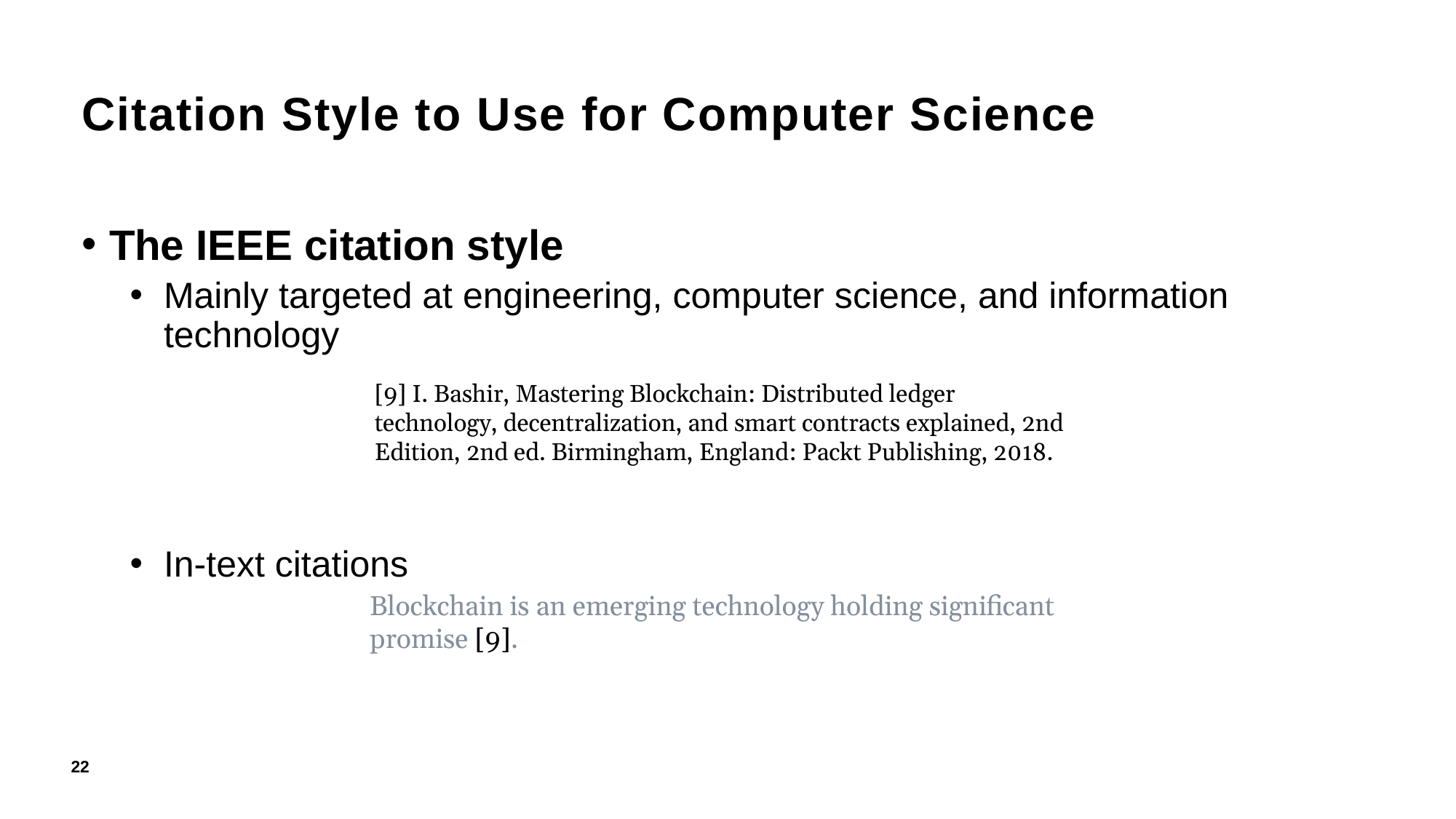

# Citation Style to Use for Computer Science
The IEEE citation style
Mainly targeted at engineering, computer science, and information technology

In-text citations
[9] I. Bashir, Mastering Blockchain: Distributed ledger technology, decentralization, and smart contracts explained, 2nd Edition, 2nd ed. Birmingham, England: Packt Publishing, 2018.
Blockchain is an emerging technology holding significant promise [9].
22